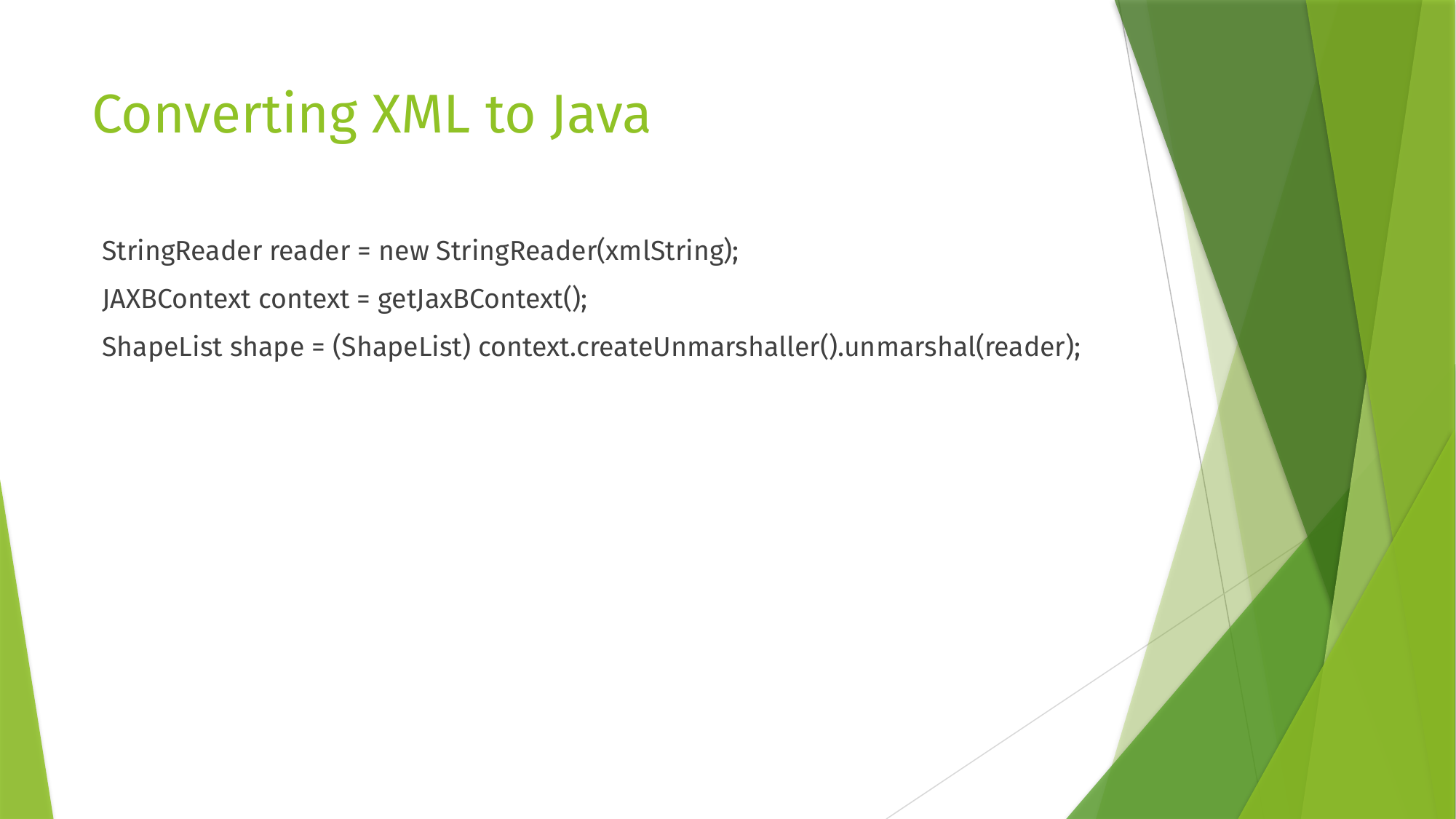

# Converting XML to Java

StringReader reader = new StringReader(xmlString);
JAXBContext context = getJaxBContext();
ShapeList shape = (ShapeList) context.createUnmarshaller().unmarshal(reader);